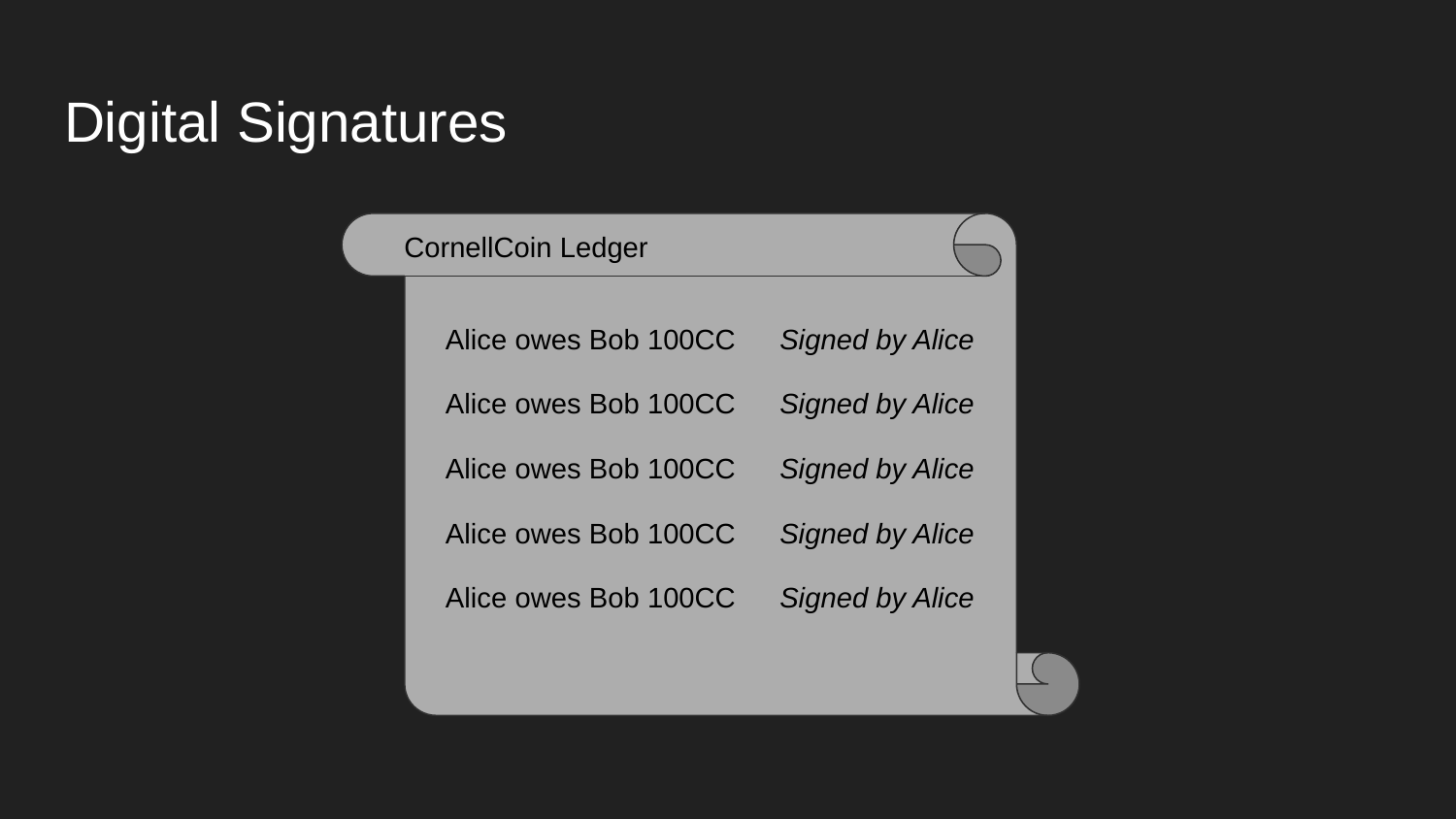

# Digital Signatures

CornellCoin Ledger
Alice owes Bob 100CC
Signed by Alice
Alice owes Bob 100CC
Signed by Alice
Alice owes Bob 100CC
Signed by Alice
Alice owes Bob 100CC
Signed by Alice
Alice owes Bob 100CC
Signed by Alice